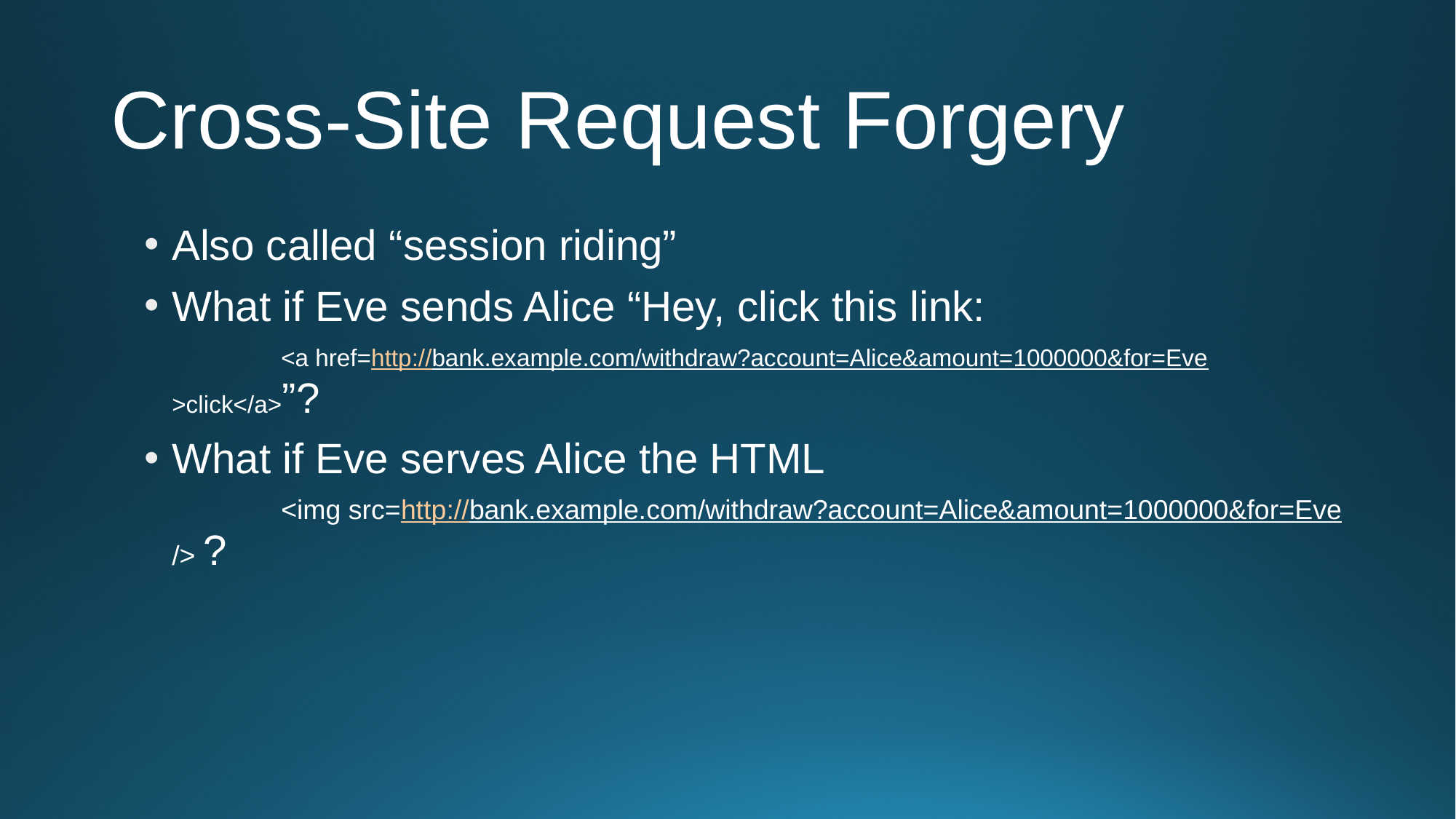

# Cross-Site Request Forgery
Also called “session riding”
What if Eve sends Alice “Hey, click this link:
	<a href=http://bank.example.com/withdraw?account=Alice&amount=1000000&for=Eve>click</a>”?
What if Eve serves Alice the HTML
	<img src=http://bank.example.com/withdraw?account=Alice&amount=1000000&for=Eve /> ?